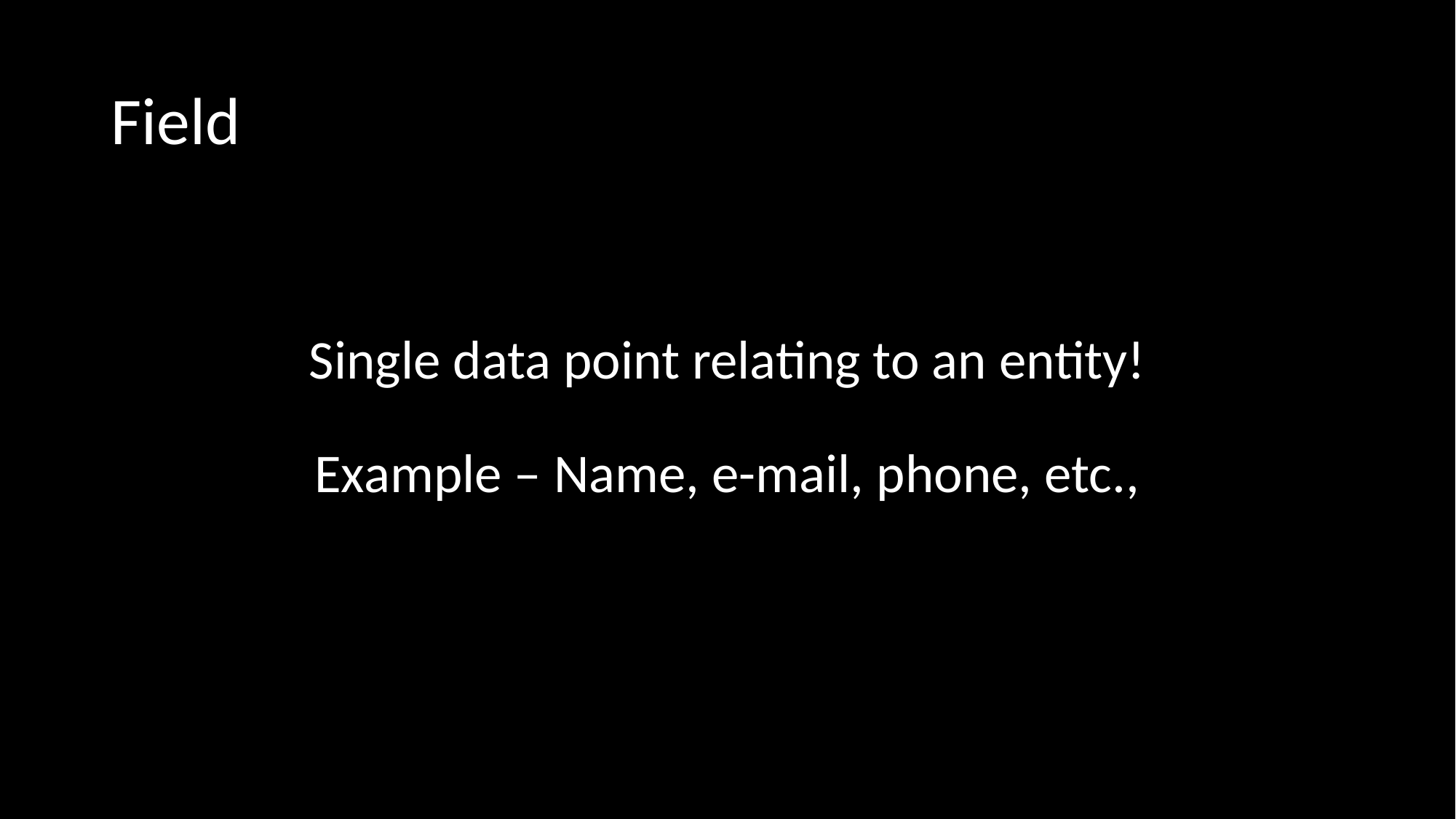

# Field
Single data point relating to an entity!
Example – Name, e-mail, phone, etc.,